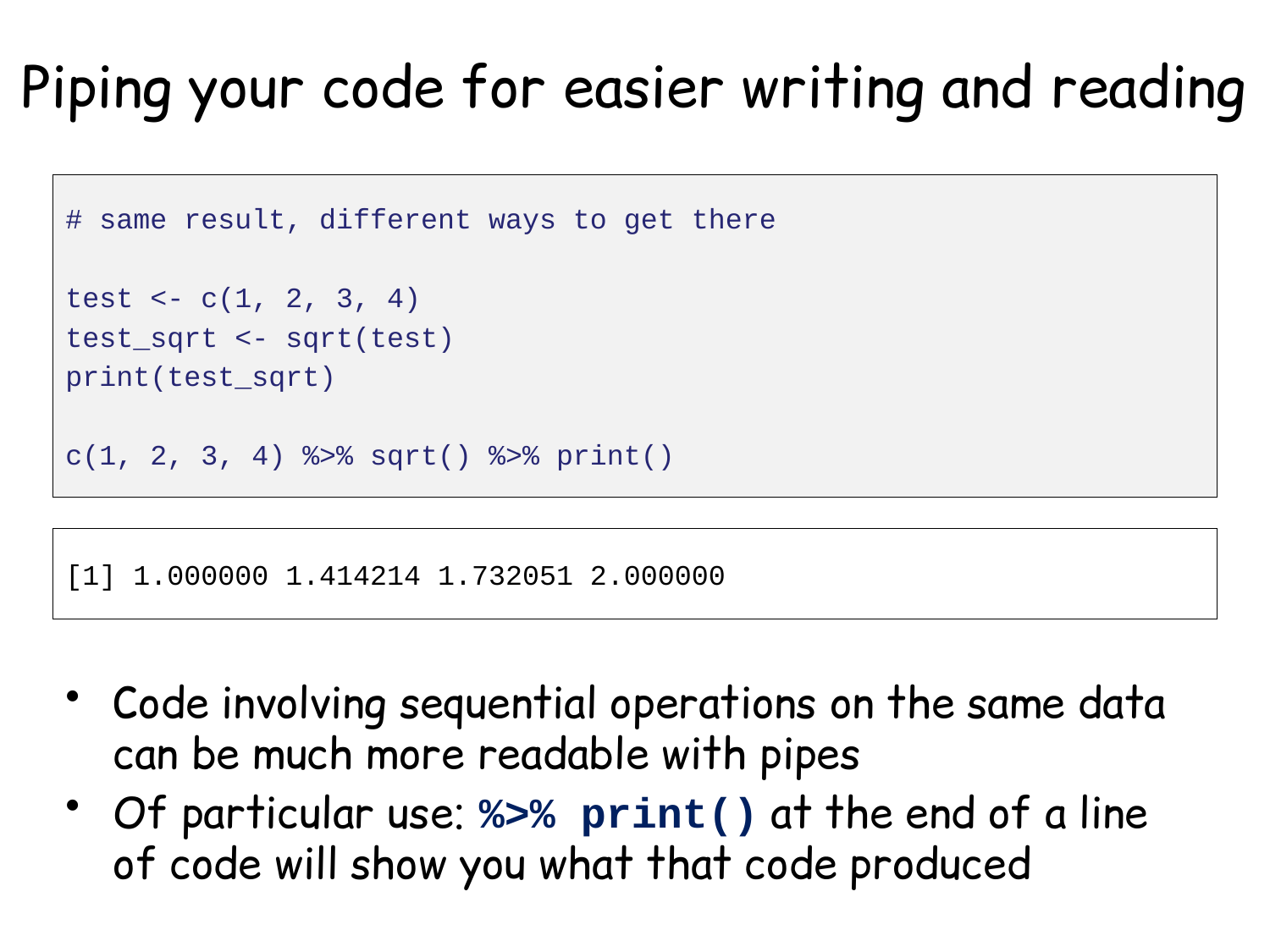

# Piping your code for easier writing and reading
# same result, different ways to get there

test <- c(1, 2, 3, 4)
test_sqrt <- sqrt(test)
print(test_sqrt)

c(1, 2, 3, 4) %>% sqrt() %>% print()
[1] 1.000000 1.414214 1.732051 2.000000
Code involving sequential operations on the same data can be much more readable with pipes
Of particular use: %>% print() at the end of a line of code will show you what that code produced